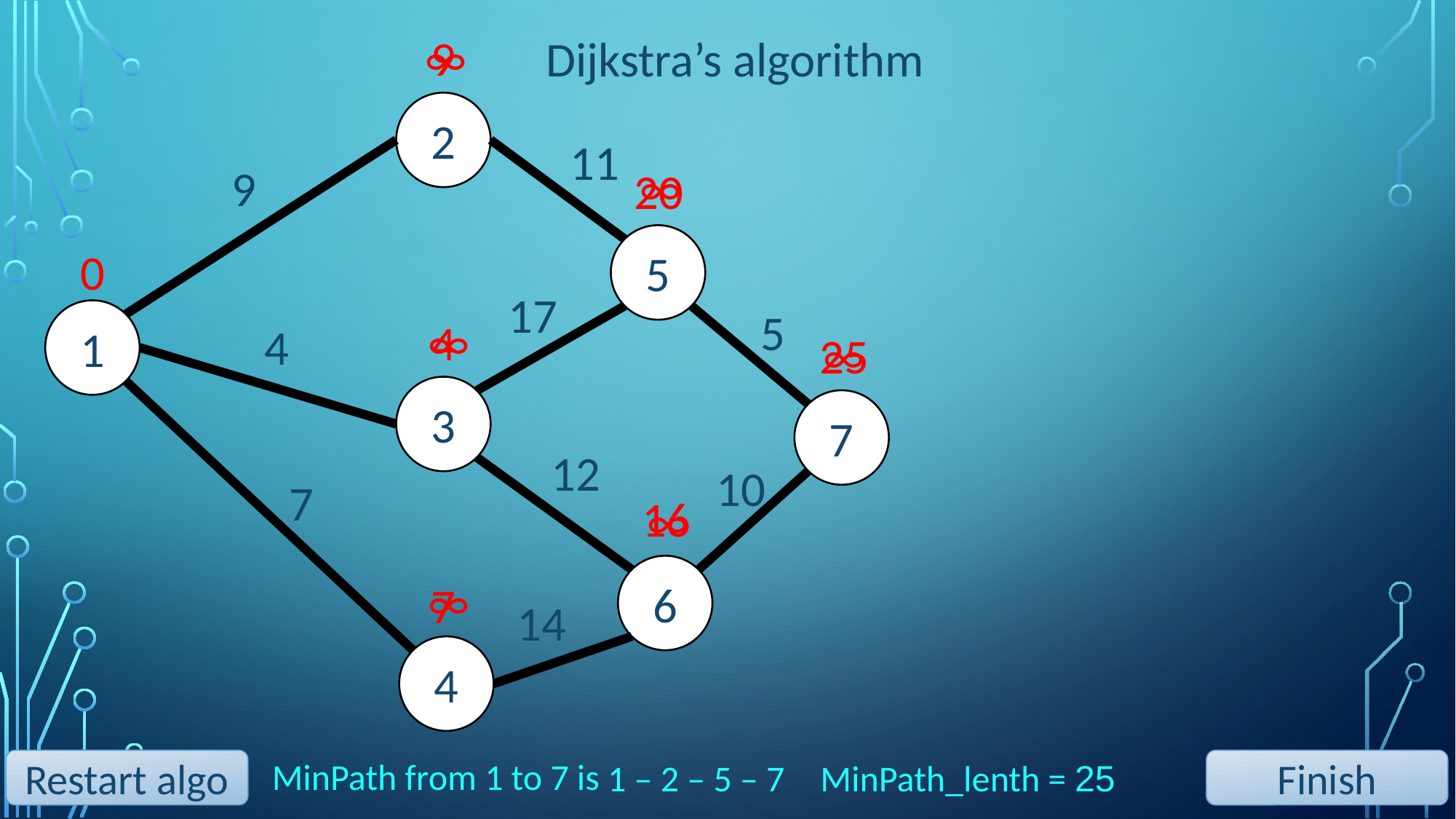

∞
9
Dijkstra’s algorithm
2
11
∞
9
20
5
0
17
5
1
∞
4
4
25
∞
3
7
12
10
7
16
∞
6
∞
7
14
4
MinPath from 1 to 7 is
MinPath_lenth = 25
1 – 2 – 5 – 7
Restart algo
Finish